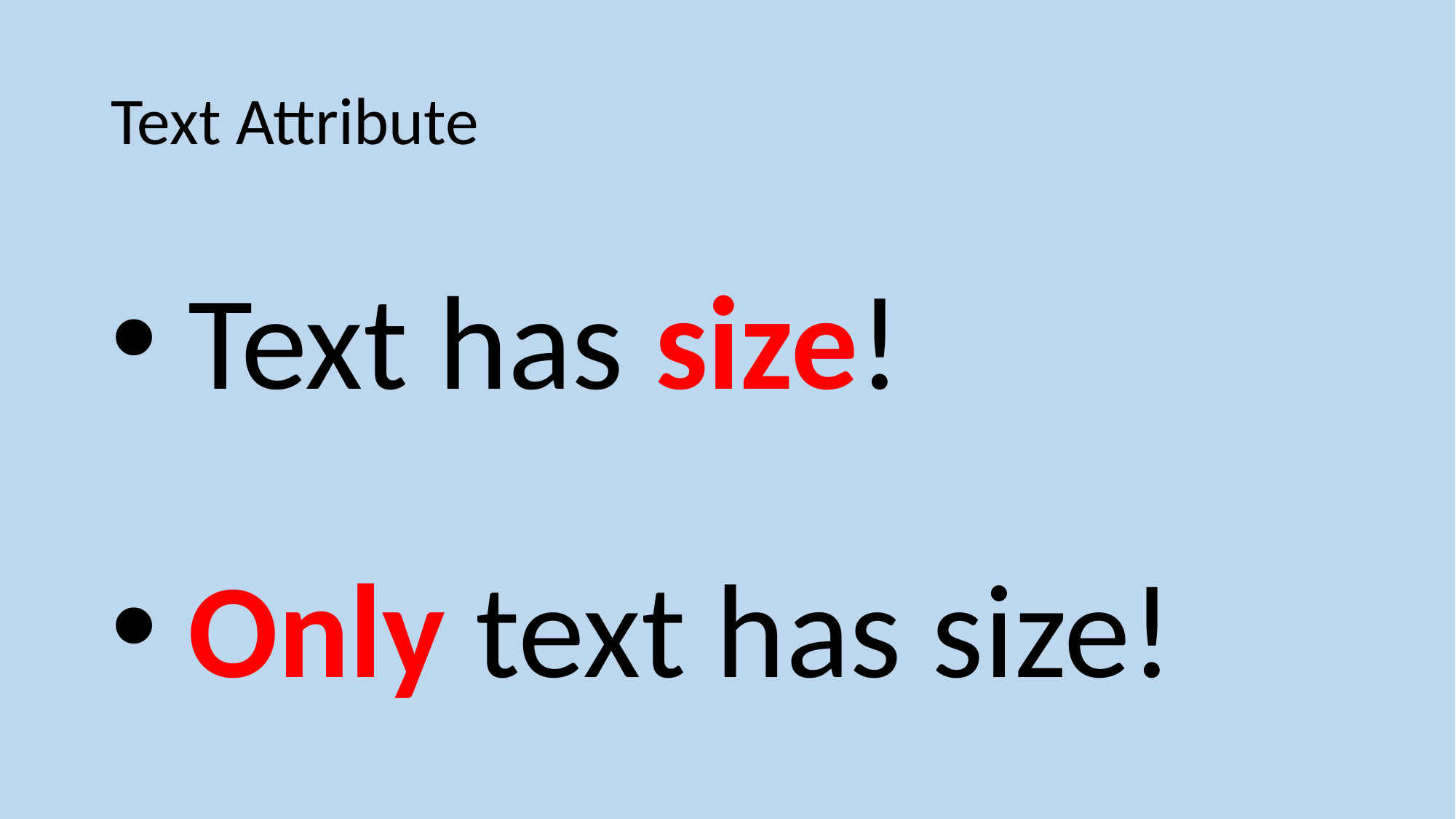

# Text Attribute
 Text has size!

 Only text has size!